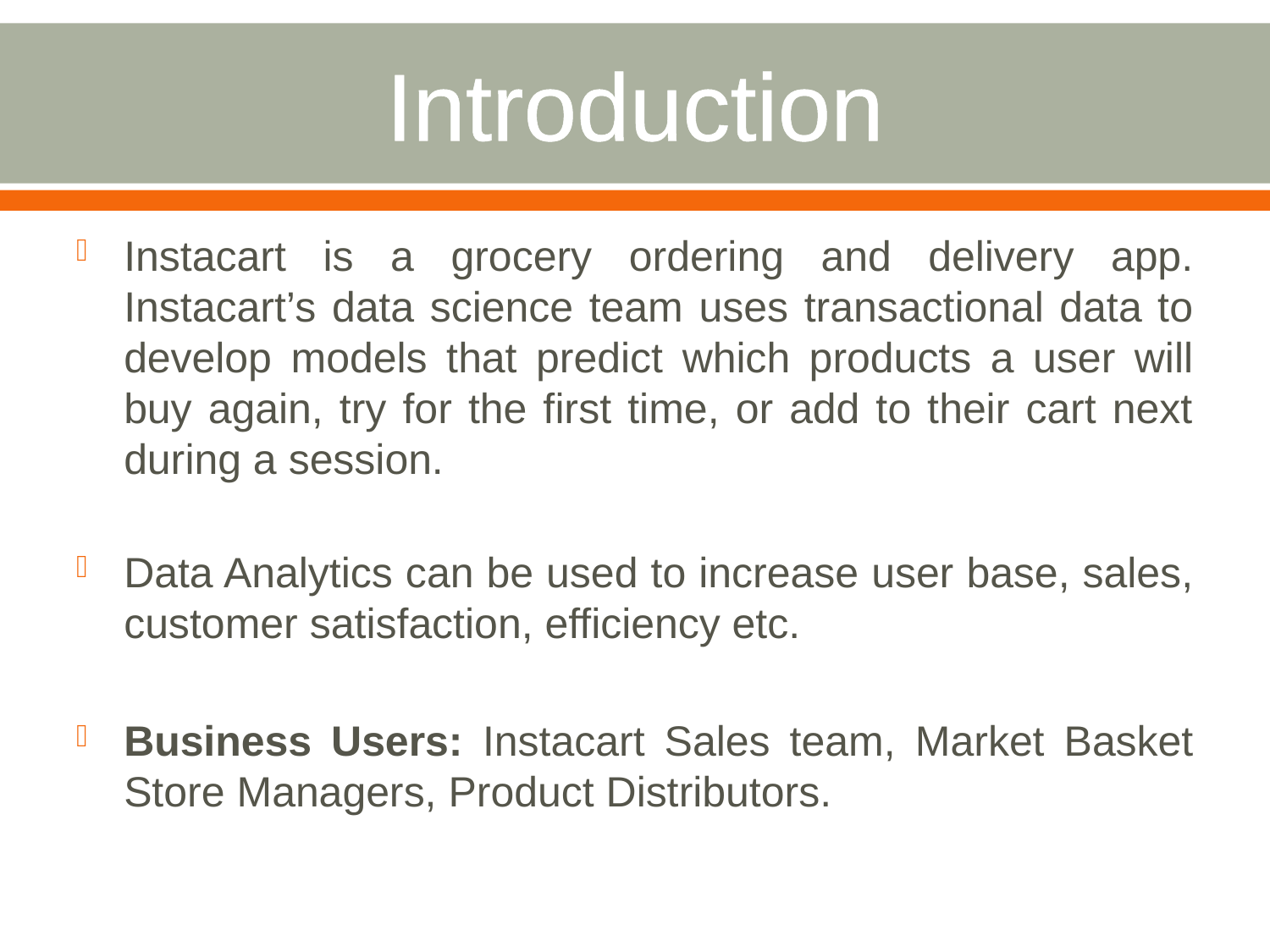

# Introduction
Instacart is a grocery ordering and delivery app. Instacart’s data science team uses transactional data to develop models that predict which products a user will buy again, try for the first time, or add to their cart next during a session.

Data Analytics can be used to increase user base, sales, customer satisfaction, efficiency etc.

Business Users: Instacart Sales team, Market Basket Store Managers, Product Distributors.